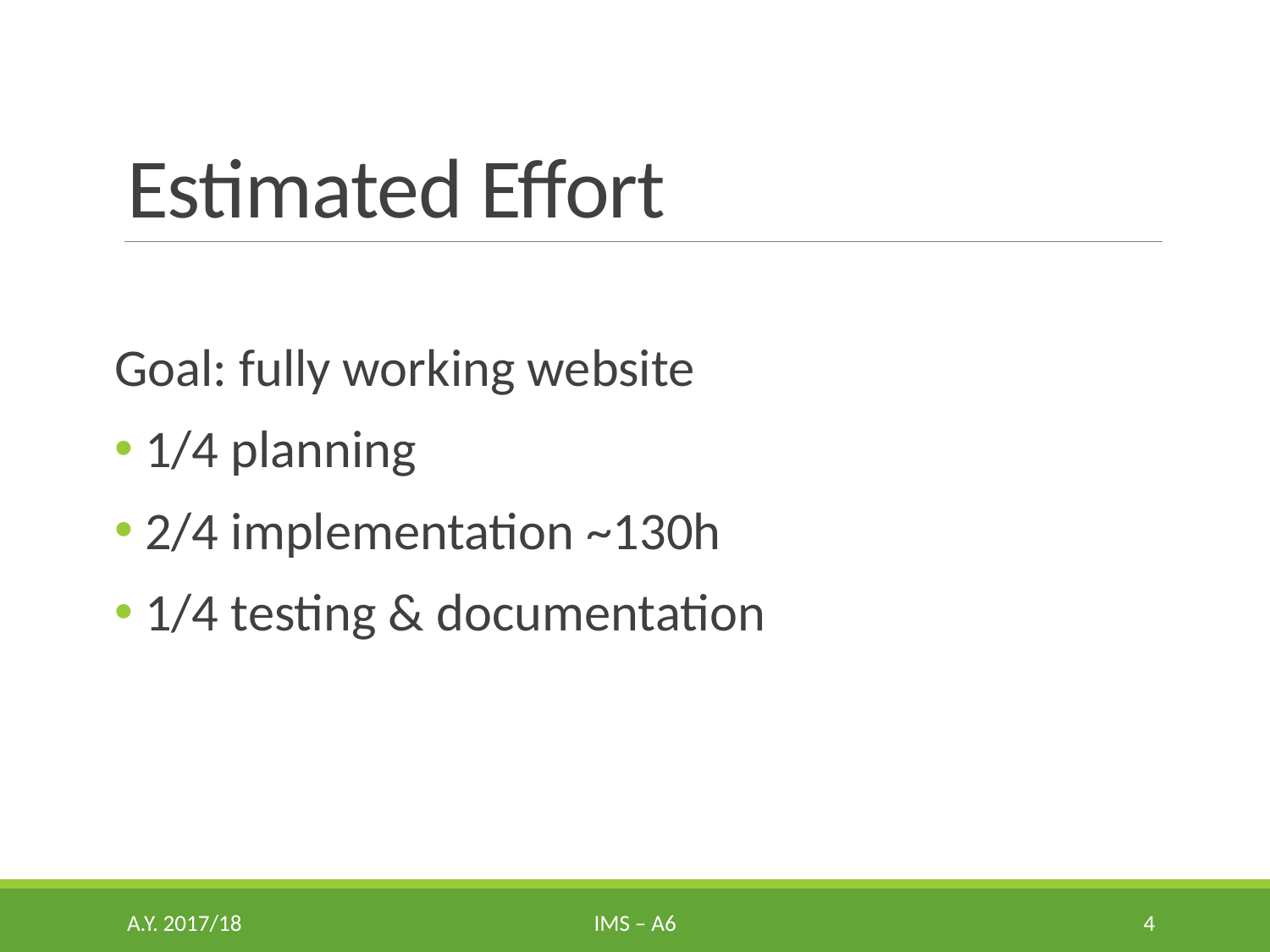

# Estimated Effort
Goal: fully working website
 1/4 planning
 2/4 implementation ~130h
 1/4 testing & documentation
A.Y. 2017/18
IMS – A6
4